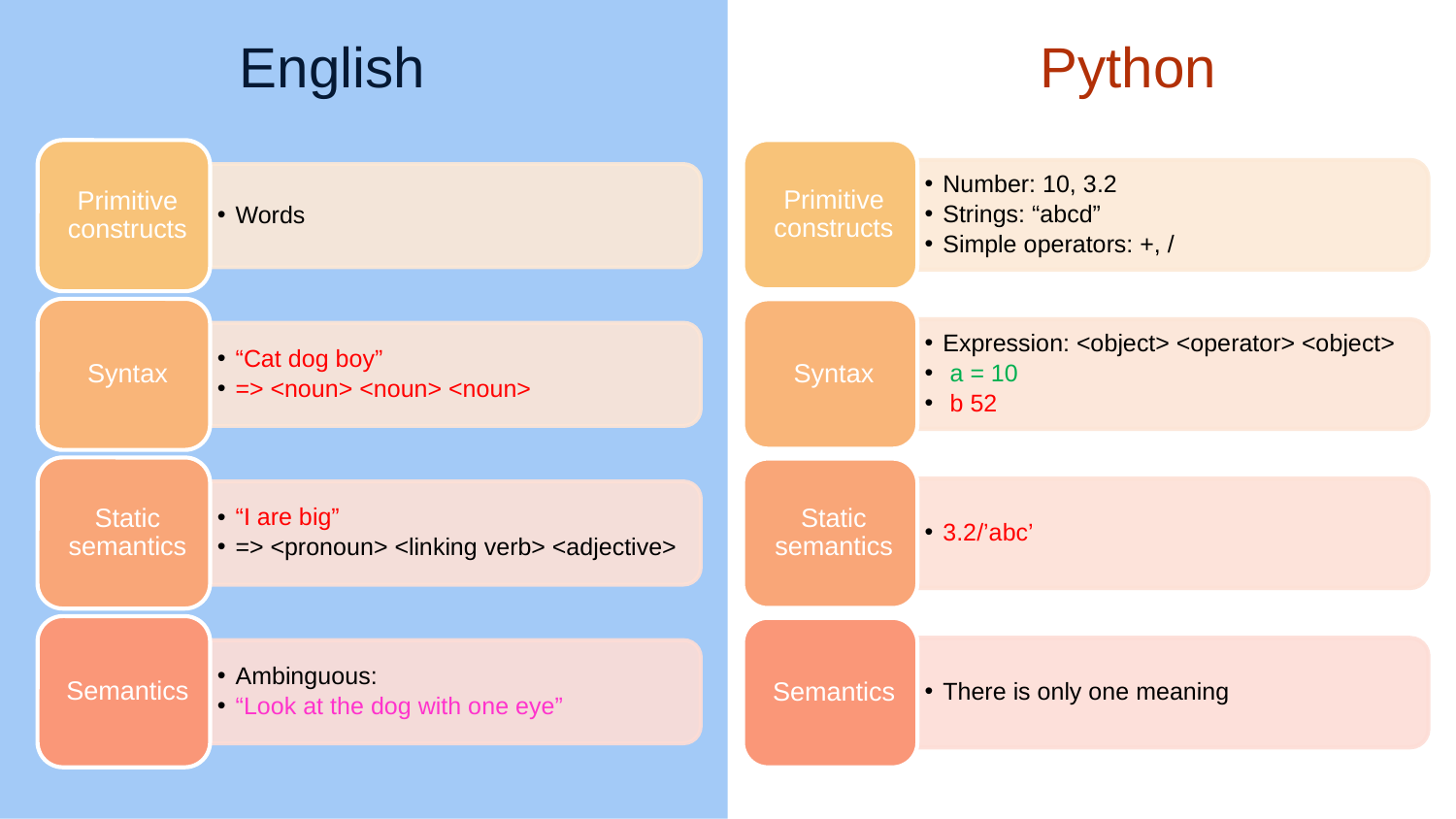

# English
Python
Words
Primitive constructs
“Cat dog boy”
=> <noun> <noun> <noun>
Syntax
“I are big”
=> <pronoun> <linking verb> <adjective>
Static semantics
Ambinguous:
“Look at the dog with one eye”
Semantics
Number: 10, 3.2
Strings: “abcd”
Simple operators: +, /
Primitive constructs
Expression: <object> <operator> <object>
 a = 10
 b 52
Syntax
3.2/’abc’
Static semantics
There is only one meaning
Semantics